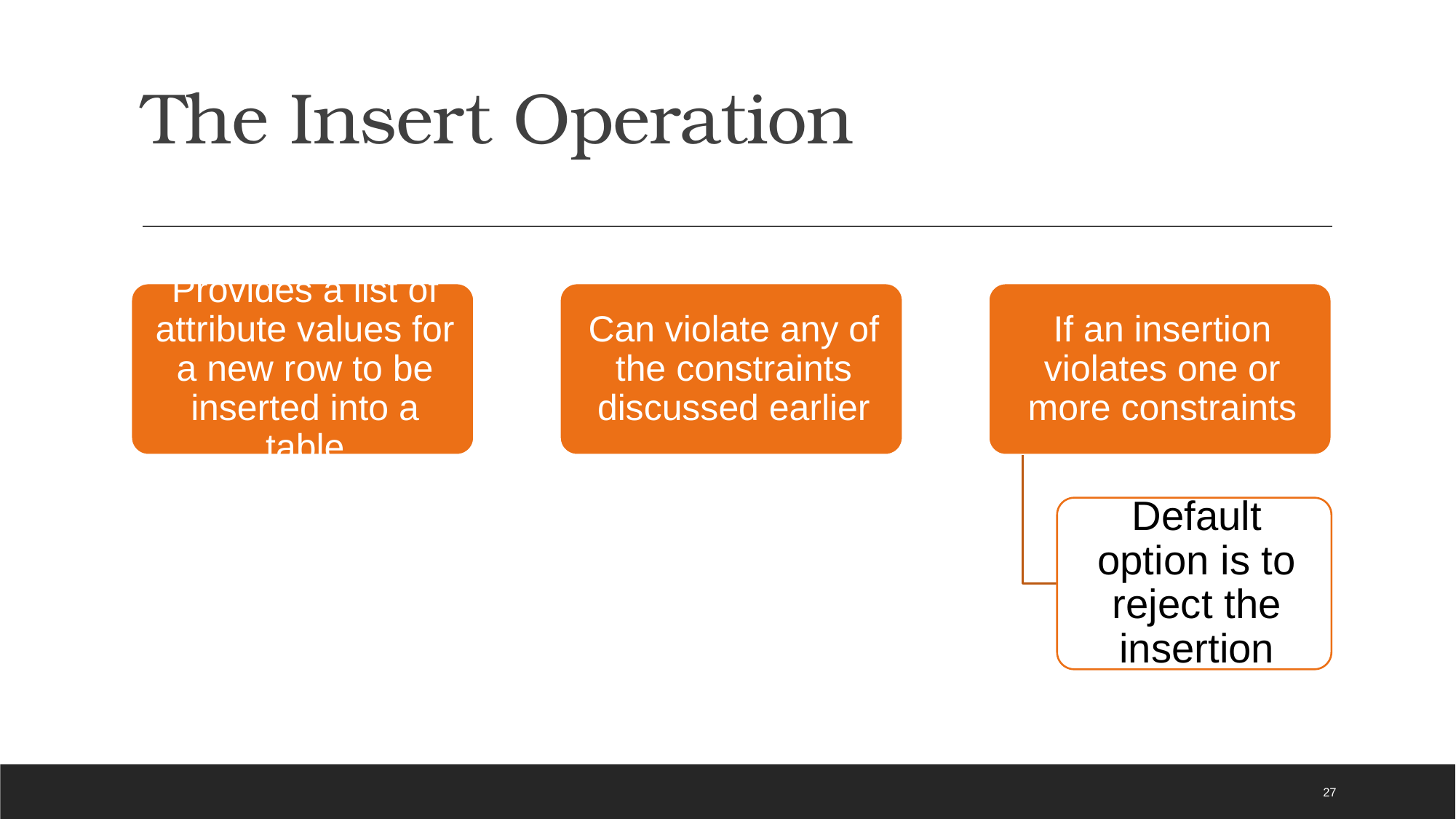

# The Insert Operation
Provides a list of attribute values for a new row to be inserted into a table
Can violate any of the constraints discussed earlier
If an insertion violates one or more constraints
Default option is to reject the insertion
27